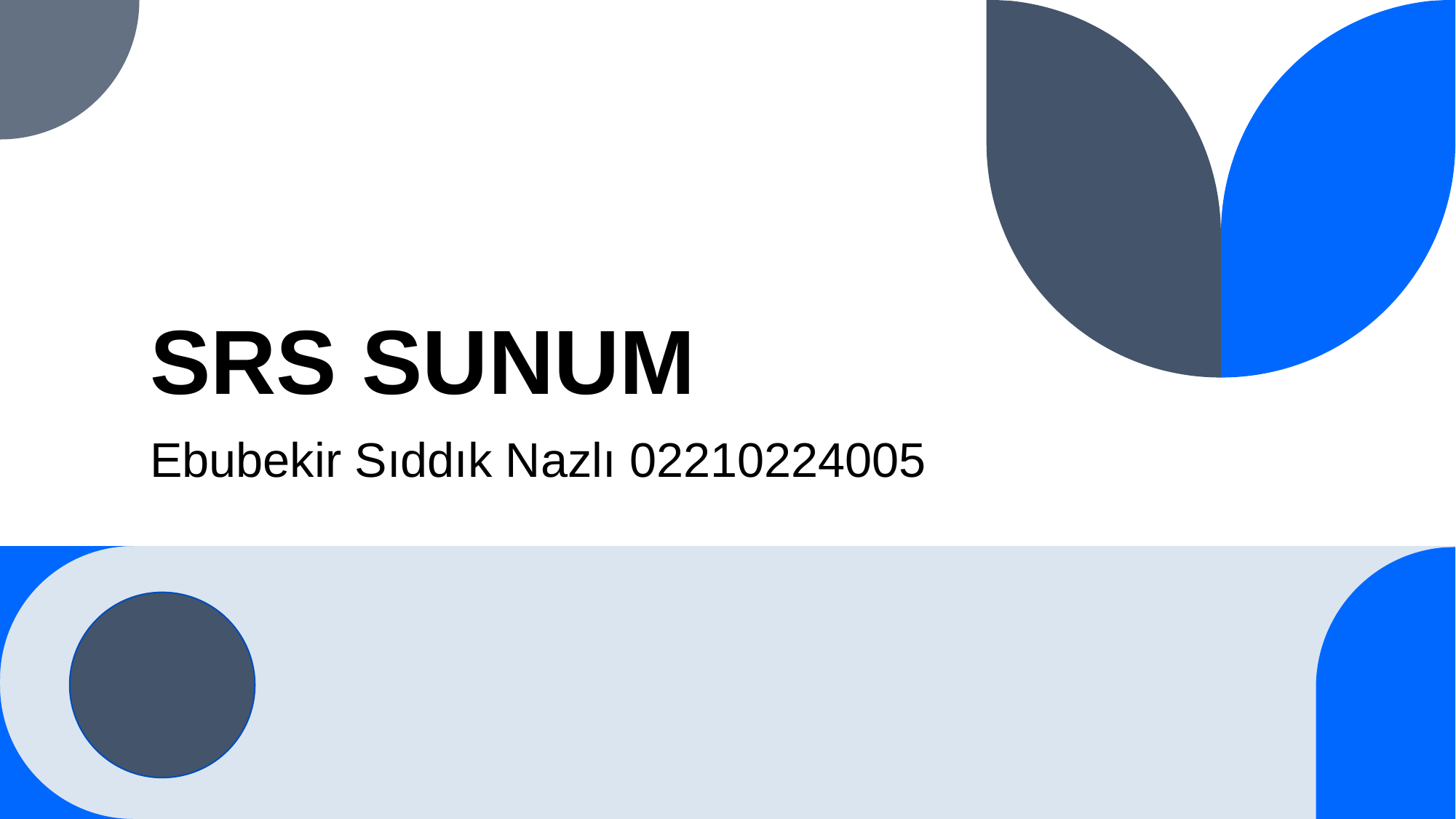

# SRS SUNUM
Ebubekir Sıddık Nazlı 02210224005